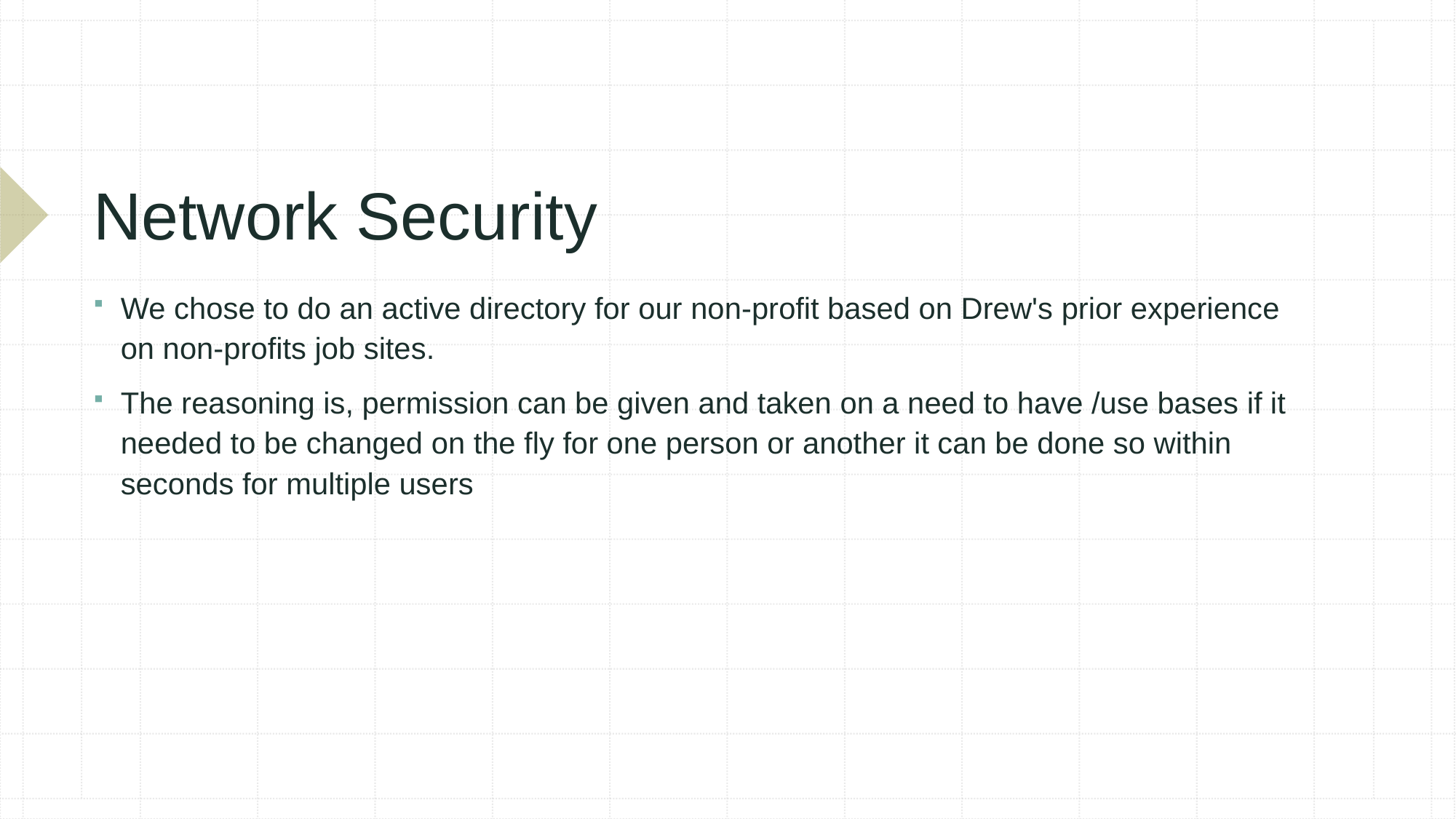

# Network Security
We chose to do an active directory for our non-profit based on Drew's prior experience on non-profits job sites.
The reasoning is, permission can be given and taken on a need to have /use bases if it needed to be changed on the fly for one person or another it can be done so within seconds for multiple users